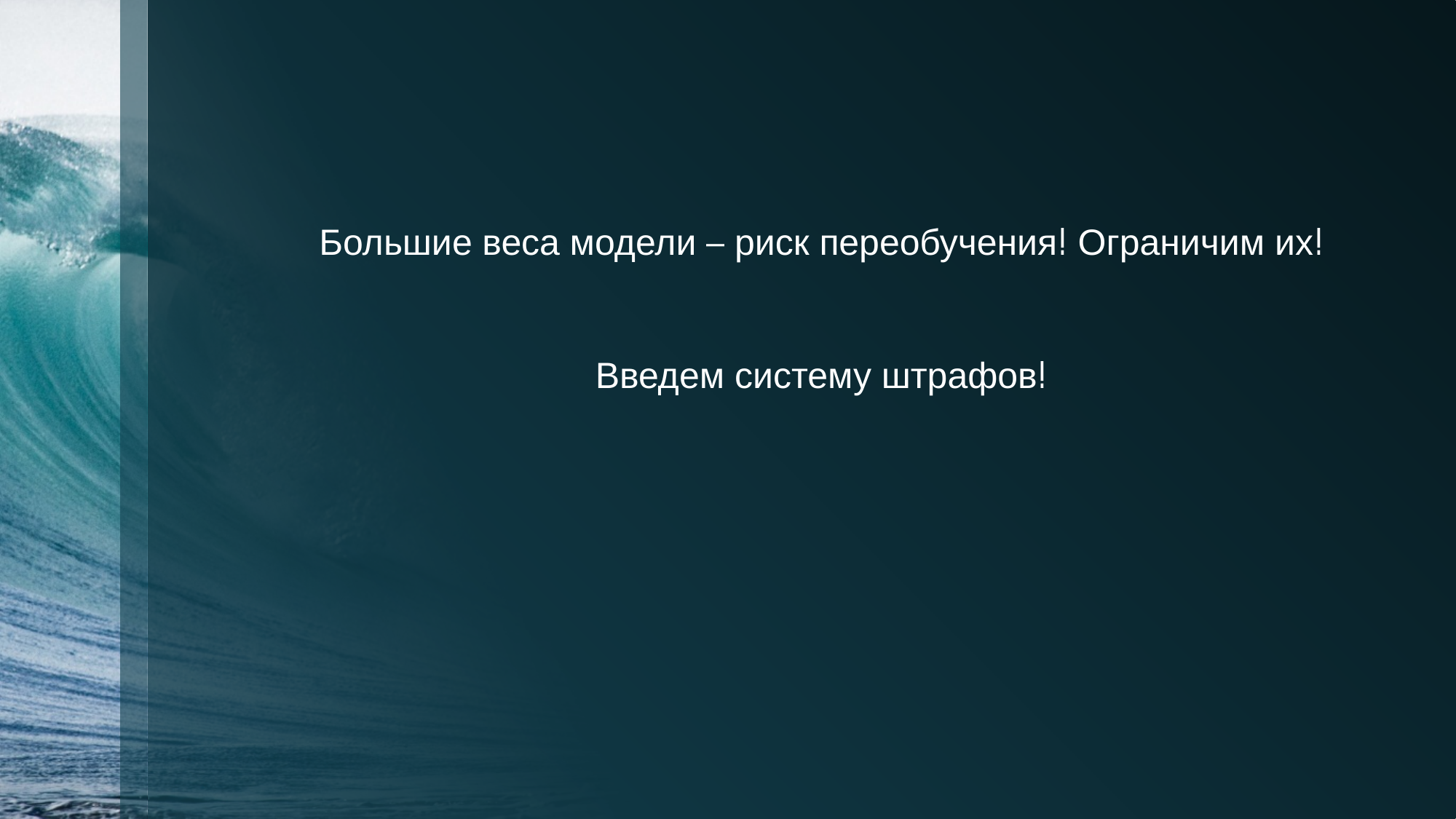

Большие веса модели – риск переобучения! Ограничим их!

Введем систему штрафов!